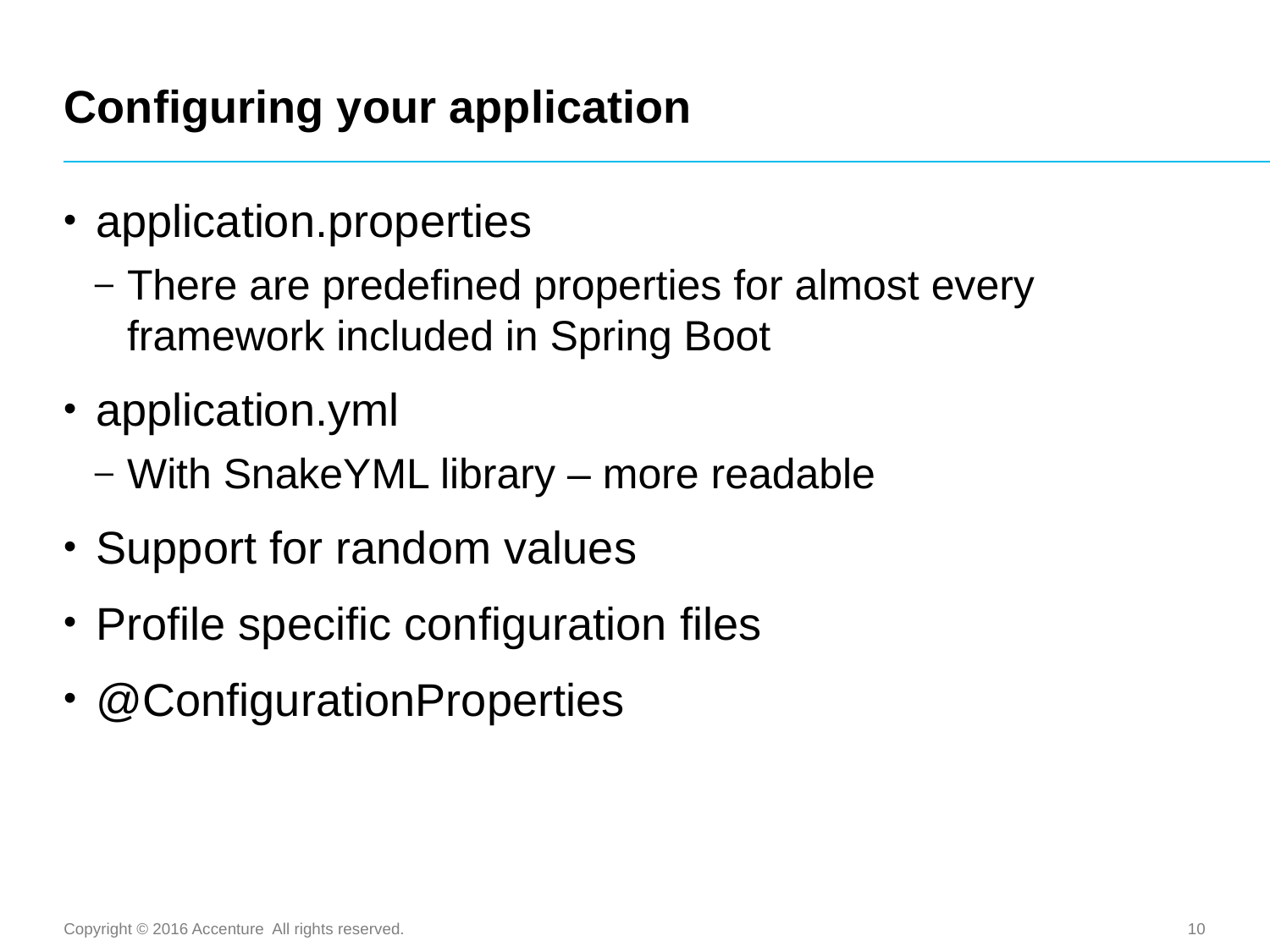

# Configuring your application
application.properties
There are predefined properties for almost every framework included in Spring Boot
application.yml
With SnakeYML library – more readable
Support for random values
Profile specific configuration files
@ConfigurationProperties